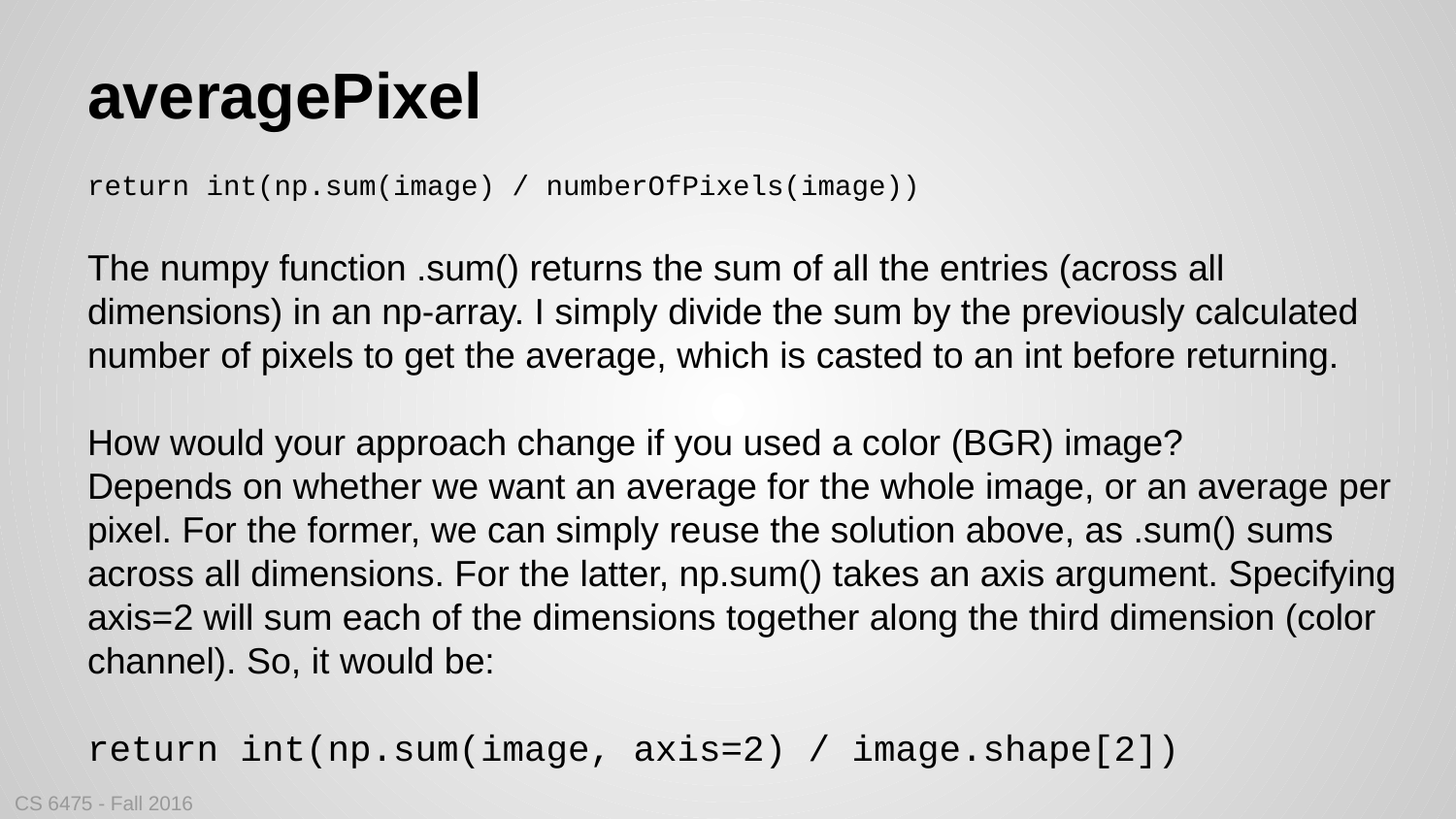

# averagePixel
return int(np.sum(image) / numberOfPixels(image))

The numpy function .sum() returns the sum of all the entries (across all dimensions) in an np-array. I simply divide the sum by the previously calculated number of pixels to get the average, which is casted to an int before returning.

How would your approach change if you used a color (BGR) image?
Depends on whether we want an average for the whole image, or an average per pixel. For the former, we can simply reuse the solution above, as .sum() sums across all dimensions. For the latter, np.sum() takes an axis argument. Specifying axis=2 will sum each of the dimensions together along the third dimension (color channel). So, it would be:

return int(np.sum(image, axis=2) / image.shape[2])